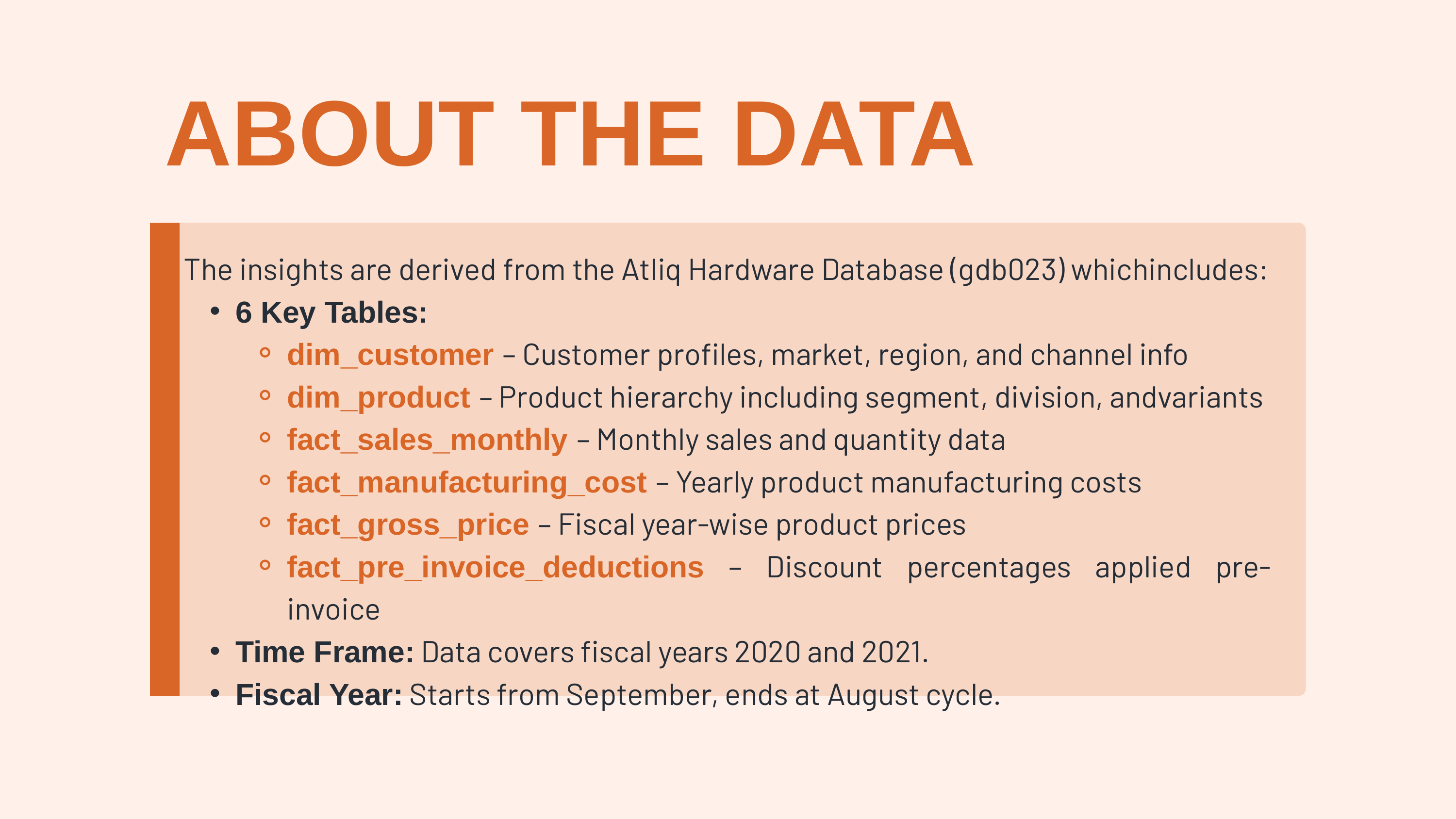

ABOUT THE DATA

The insights are derived from the Atliq Hardware Database (gdb023) whichincludes:​
6 Key Tables:​
dim_customer – Customer profiles, market, region, and channel info​
dim_product – Product hierarchy including segment, division, andvariants​
fact_sales_monthly – Monthly sales and quantity data​
fact_manufacturing_cost – Yearly product manufacturing costs​
fact_gross_price – Fiscal year-wise product prices​
fact_pre_invoice_deductions – Discount percentages applied pre-invoice​
Time Frame: Data covers fiscal years 2020 and 2021.​
Fiscal Year: Starts from September, ends at August cycle.​